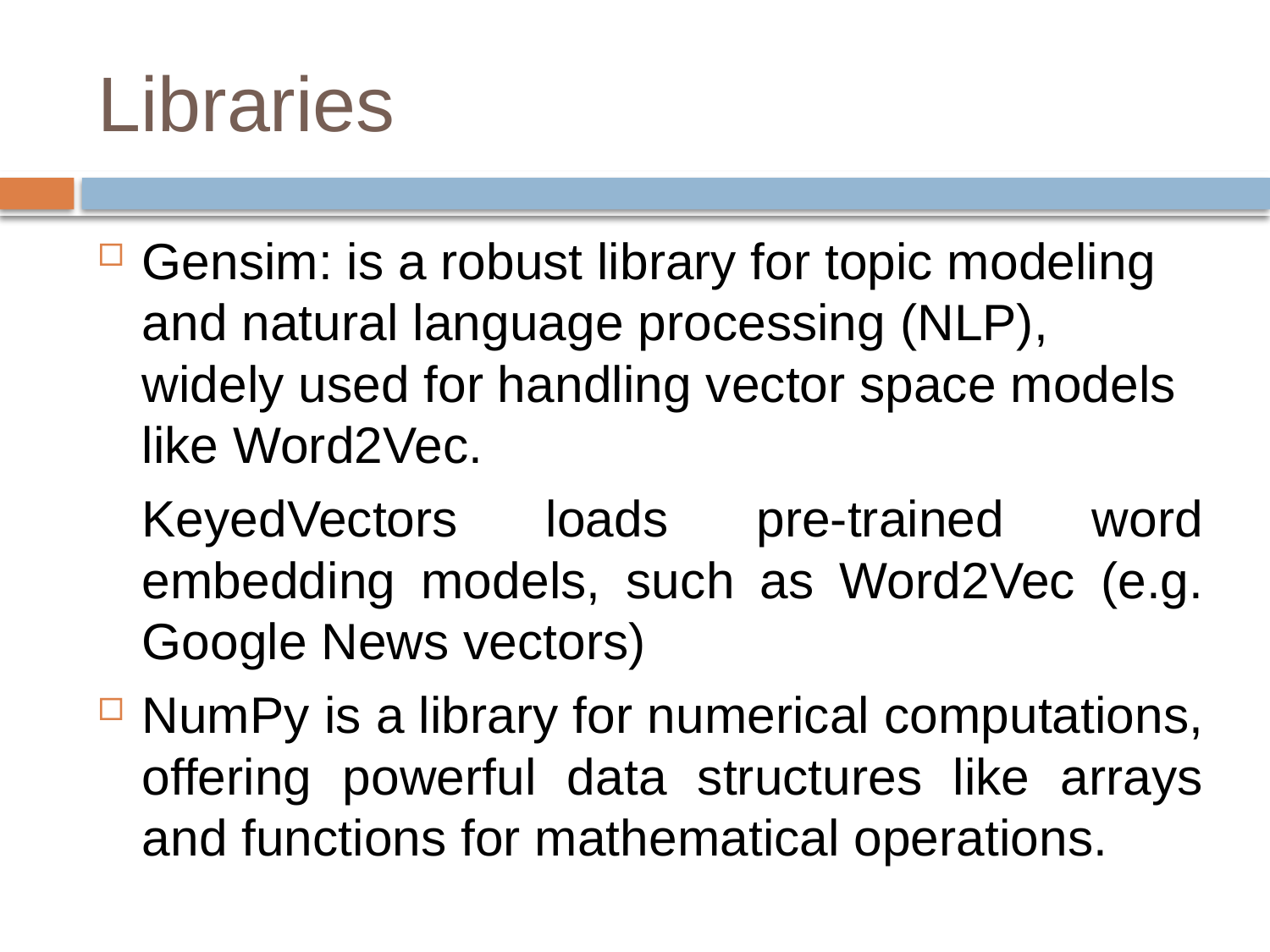

# Libraries
Gensim: is a robust library for topic modeling and natural language processing (NLP), widely used for handling vector space models like Word2Vec.
	KeyedVectors loads pre-trained word embedding models, such as Word2Vec (e.g. Google News vectors)
NumPy is a library for numerical computations, offering powerful data structures like arrays and functions for mathematical operations.